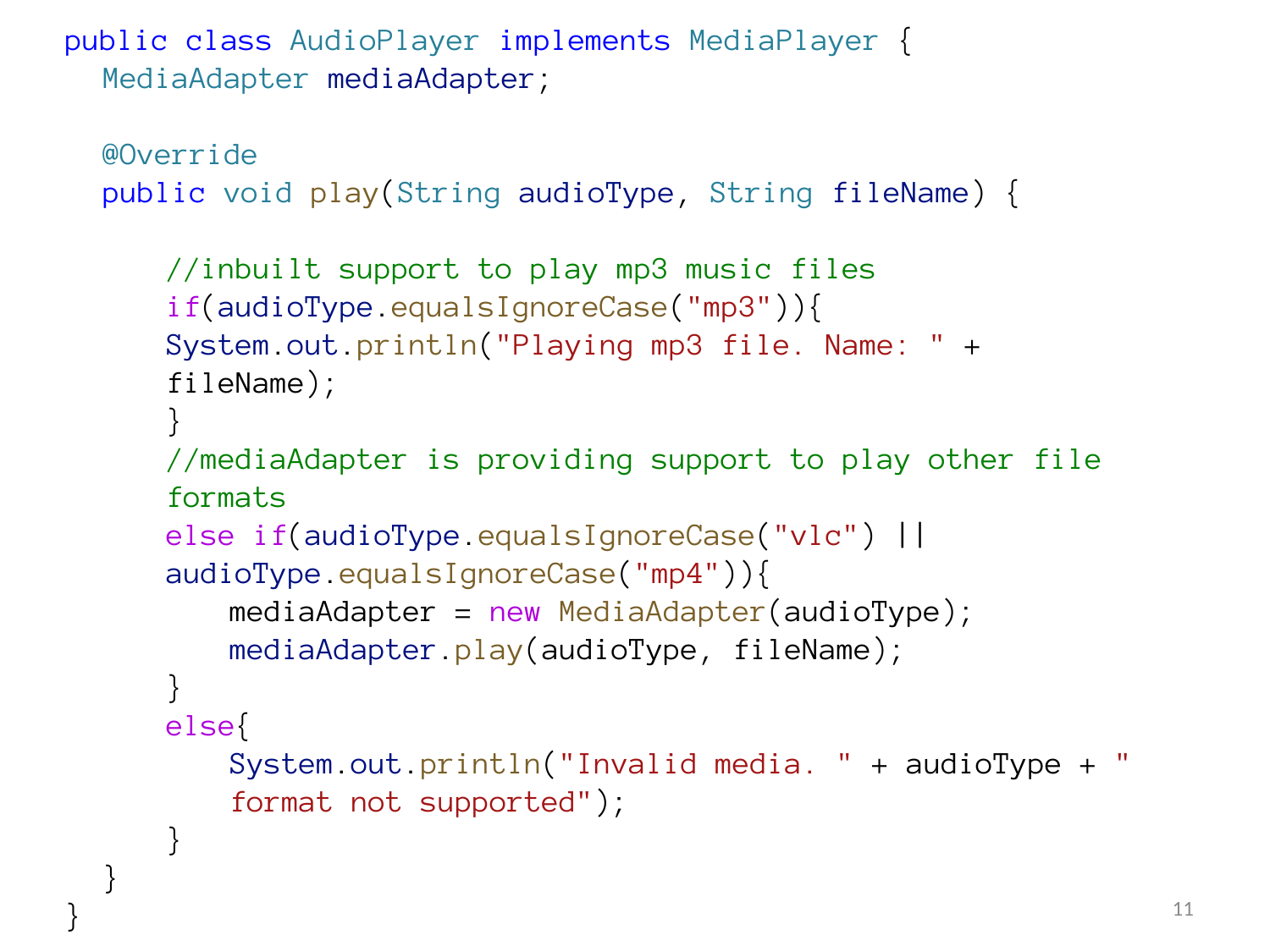

public class AudioPlayer implements MediaPlayer {
MediaAdapter mediaAdapter;
@Override
public void play(String audioType, String fileName) {
//inbuilt support to play mp3 music files
if(audioType.equalsIgnoreCase("mp3")){
System.out.println("Playing mp3 file. Name: " + fileName);
}
//mediaAdapter is providing support to play other file formats
else if(audioType.equalsIgnoreCase("vlc") || 	audioType.equalsIgnoreCase("mp4")){
mediaAdapter = new MediaAdapter(audioType);
mediaAdapter.play(audioType, fileName);
}
else{
System.out.println("Invalid media. " + audioType + " format not supported");
}
}
}
11